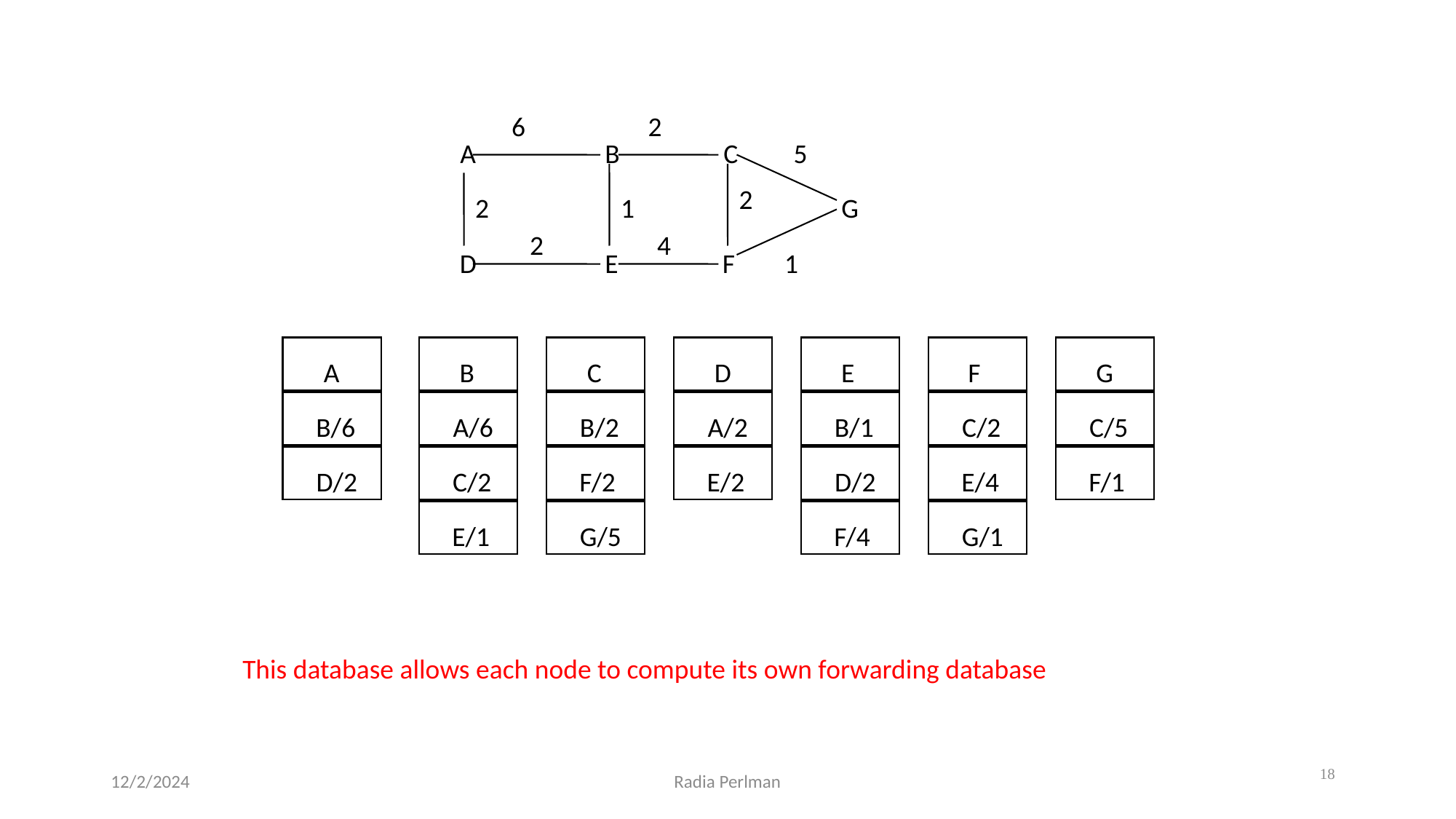

6
2
A
B
C
5

2
2
1
G

2
4
D
E
F
1

A
B
C
D
E
F
G

B/6
A/6
B/2
A/2
B/1
C/2
C/5

D/2
C/2
F/2
E/2
D/2
E/4
F/1

E/1
G/5
F/4
G/1
This database allows each node to compute its own forwarding database
18
12/2/2024
Radia Perlman